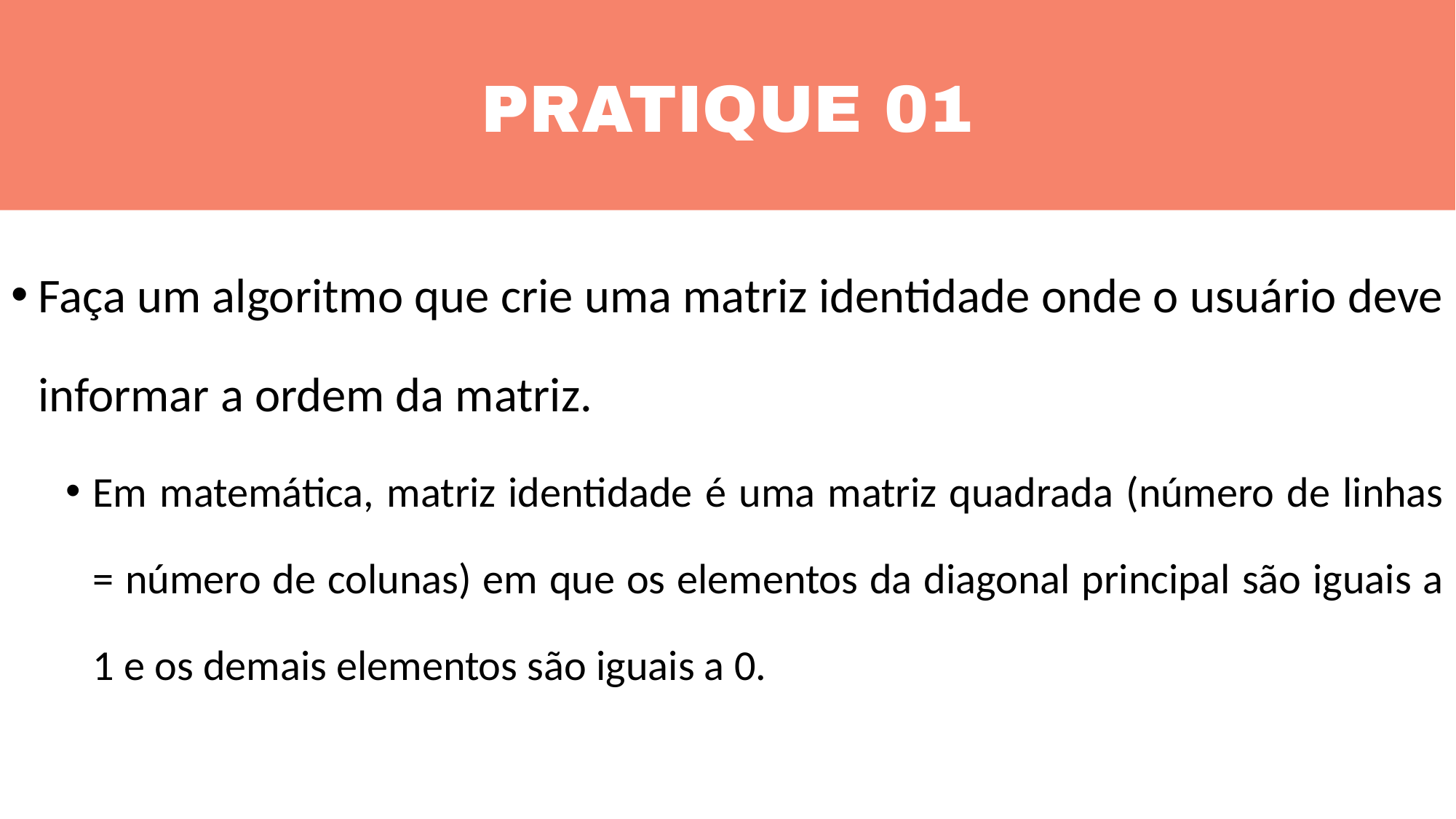

PRATIQUE 01
#
Faça um algoritmo que crie uma matriz identidade onde o usuário deve informar a ordem da matriz.
Em matemática, matriz identidade é uma matriz quadrada (número de linhas = número de colunas) em que os elementos da diagonal principal são iguais a 1 e os demais elementos são iguais a 0.